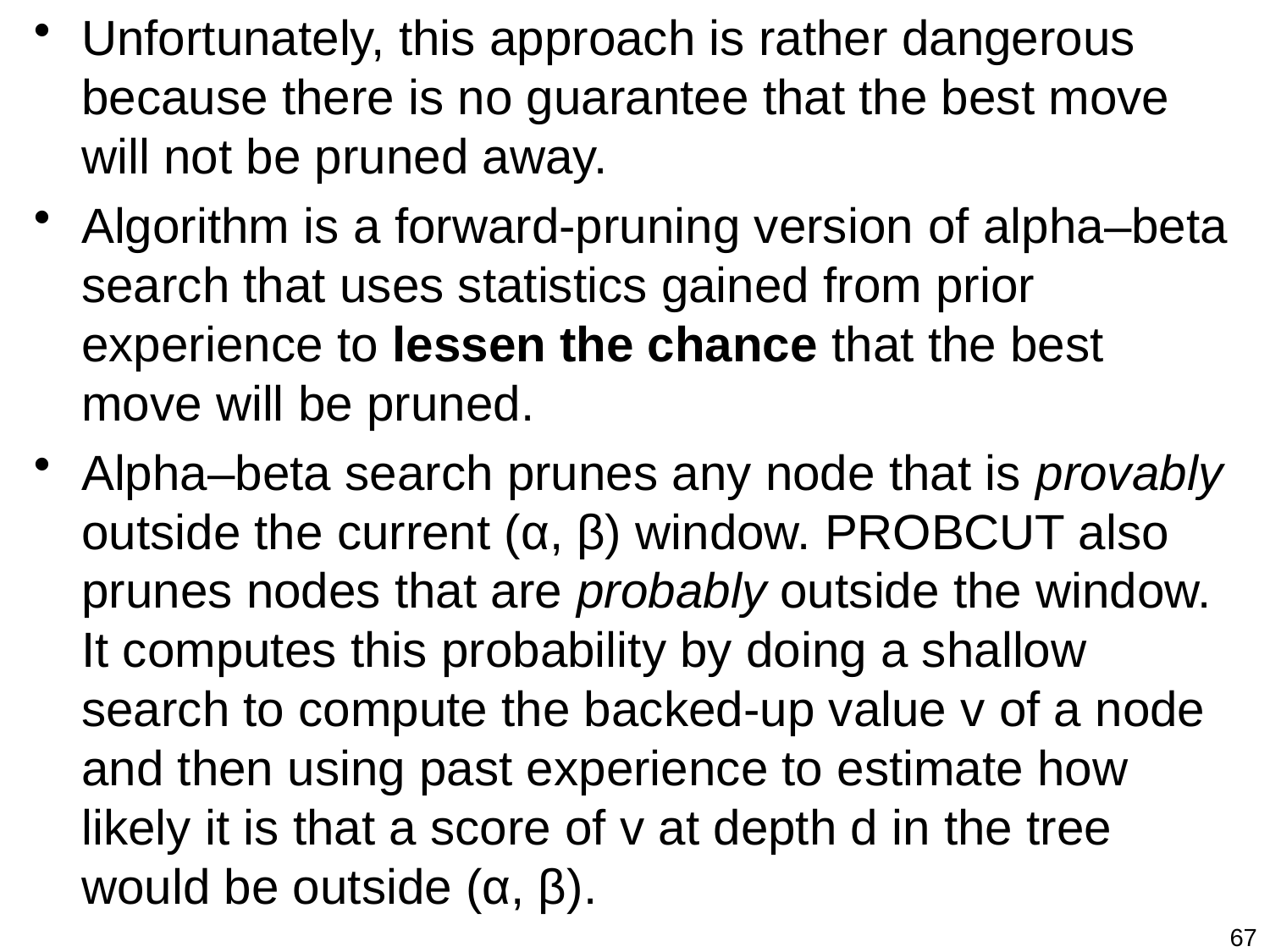

Unfortunately, this approach is rather dangerous because there is no guarantee that the best move will not be pruned away.
Algorithm is a forward-pruning version of alpha–beta search that uses statistics gained from prior experience to lessen the chance that the best move will be pruned.
Alpha–beta search prunes any node that is provably outside the current (α, β) window. PROBCUT also prunes nodes that are probably outside the window. It computes this probability by doing a shallow search to compute the backed-up value v of a node and then using past experience to estimate how likely it is that a score of v at depth d in the tree would be outside (α, β).

67